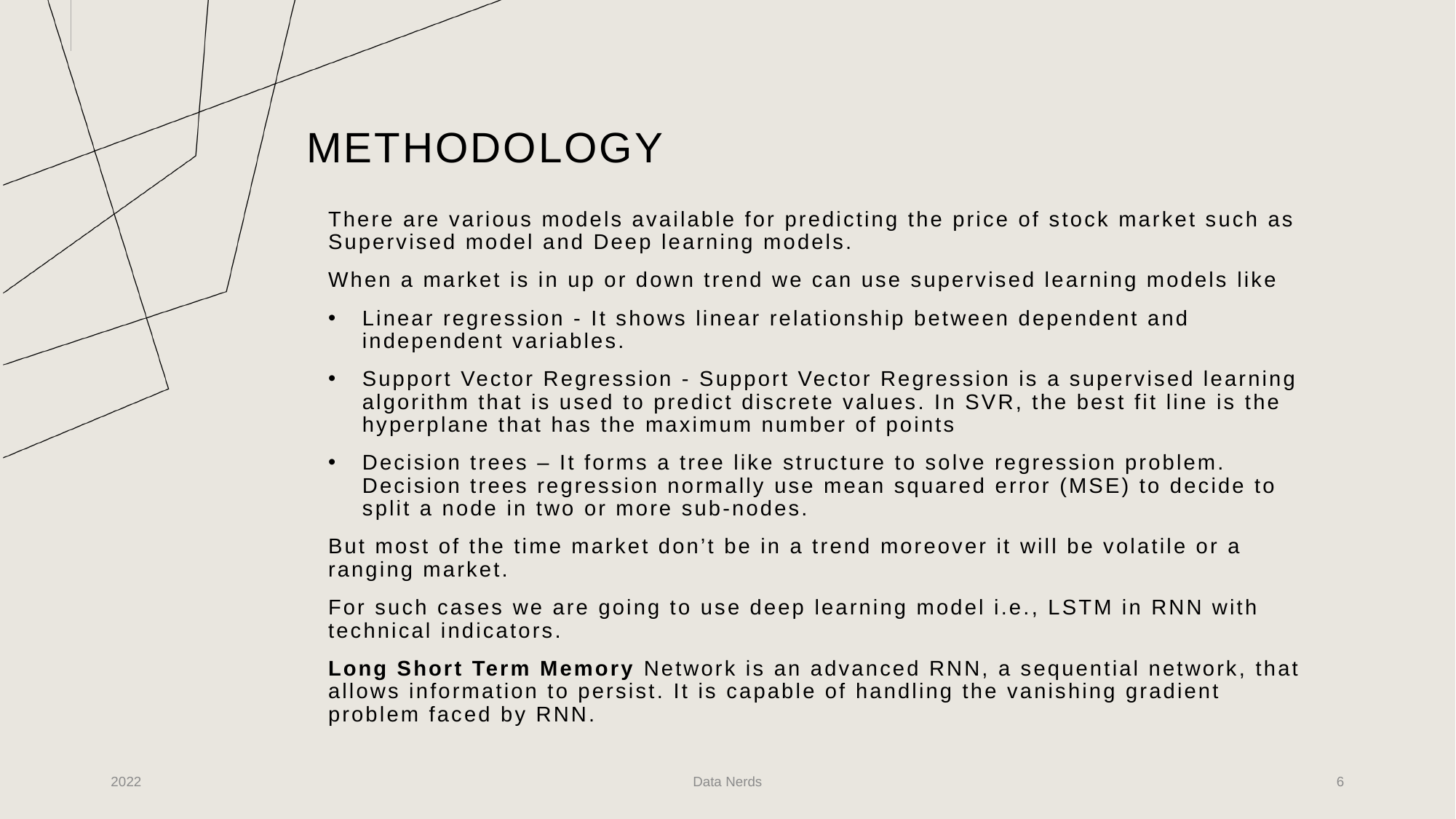

# Methodology
There are various models available for predicting the price of stock market such as Supervised model and Deep learning models.
When a market is in up or down trend we can use supervised learning models like
Linear regression - It shows linear relationship between dependent and independent variables.
Support Vector Regression - Support Vector Regression is a supervised learning algorithm that is used to predict discrete values. In SVR, the best fit line is the hyperplane that has the maximum number of points
Decision trees – It forms a tree like structure to solve regression problem. Decision trees regression normally use mean squared error (MSE) to decide to split a node in two or more sub-nodes.
But most of the time market don’t be in a trend moreover it will be volatile or a ranging market.
For such cases we are going to use deep learning model i.e., LSTM in RNN with technical indicators.
Long Short Term Memory Network is an advanced RNN, a sequential network, that allows information to persist. It is capable of handling the vanishing gradient problem faced by RNN.
2022
Data Nerds
6